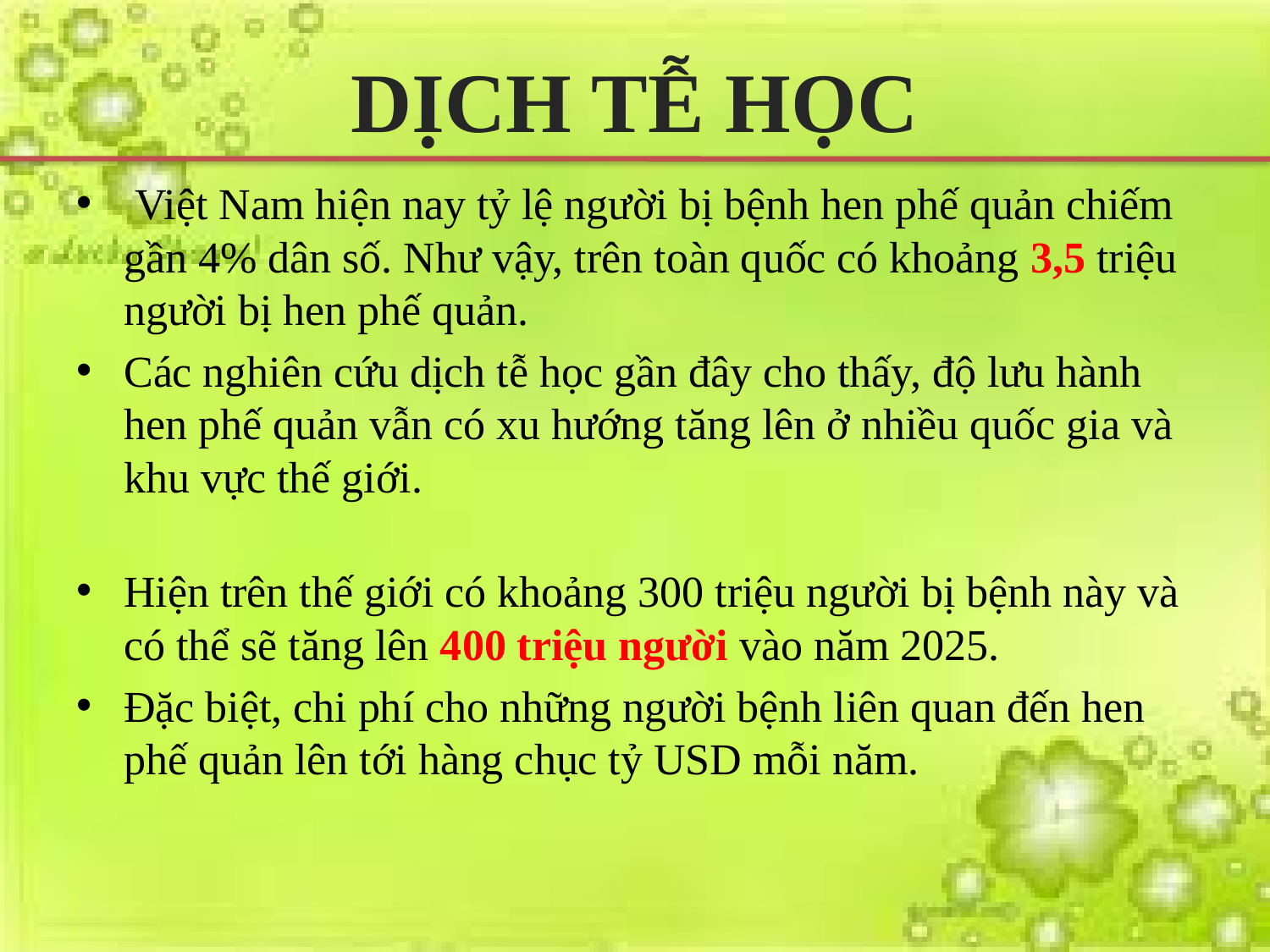

# DỊCH TỄ HỌC
 Việt Nam hiện nay tỷ lệ người bị bệnh hen phế quản chiếm gần 4% dân số. Như vậy, trên toàn quốc có khoảng 3,5 triệu người bị hen phế quản.
Các nghiên cứu dịch tễ học gần đây cho thấy, độ lưu hành hen phế quản vẫn có xu hướng tăng lên ở nhiều quốc gia và khu vực thế giới.
Hiện trên thế giới có khoảng 300 triệu người bị bệnh này và có thể sẽ tăng lên 400 triệu người vào năm 2025.
Đặc biệt, chi phí cho những người bệnh liên quan đến hen phế quản lên tới hàng chục tỷ USD mỗi năm.